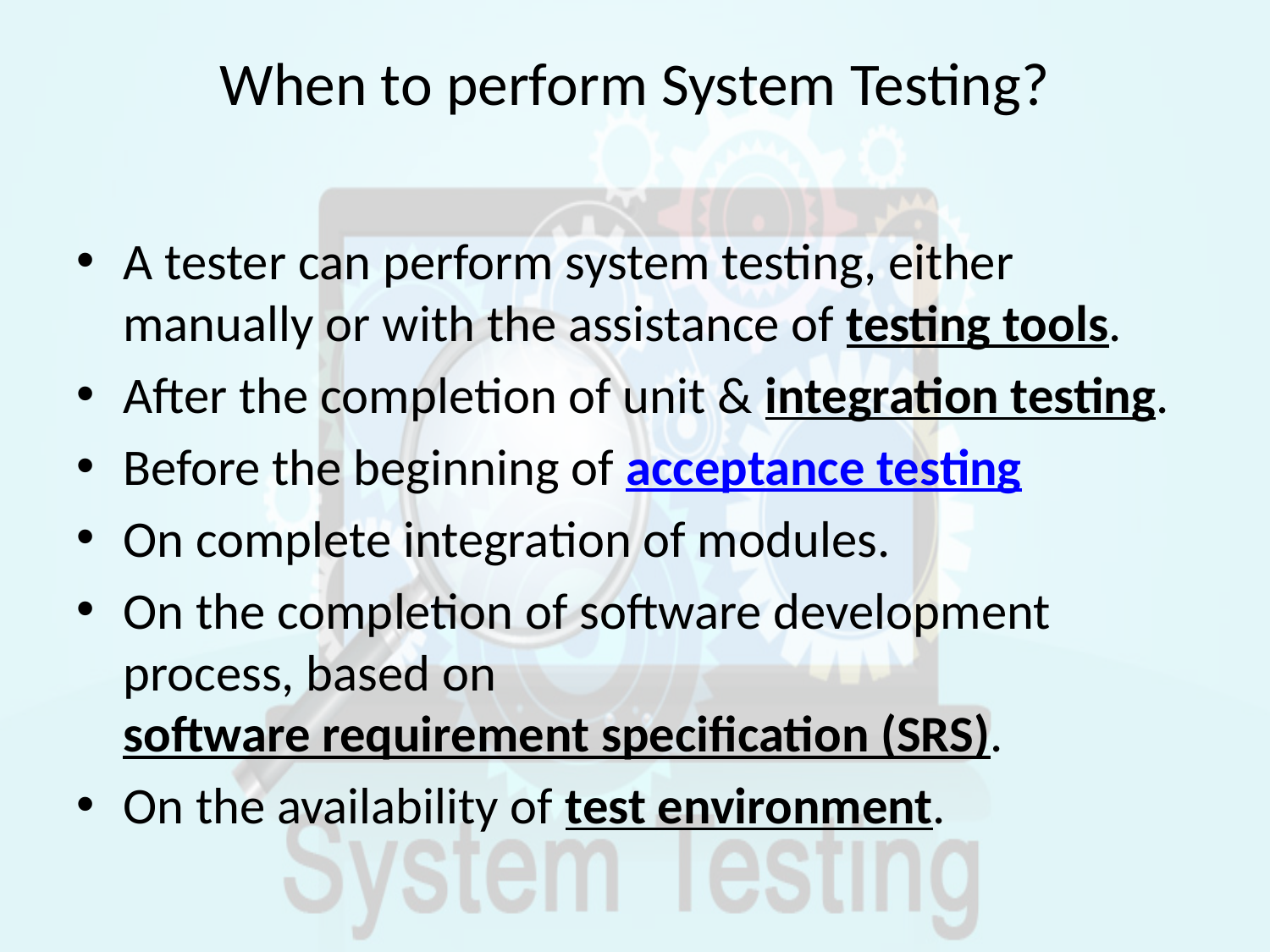

# When to perform System Testing?
A tester can perform system testing, either manually or with the assistance of testing tools.
After the completion of unit & integration testing.
Before the beginning of acceptance testing
On complete integration of modules.
On the completion of software development process, based on software requirement specification (SRS).
On the availability of test environment.